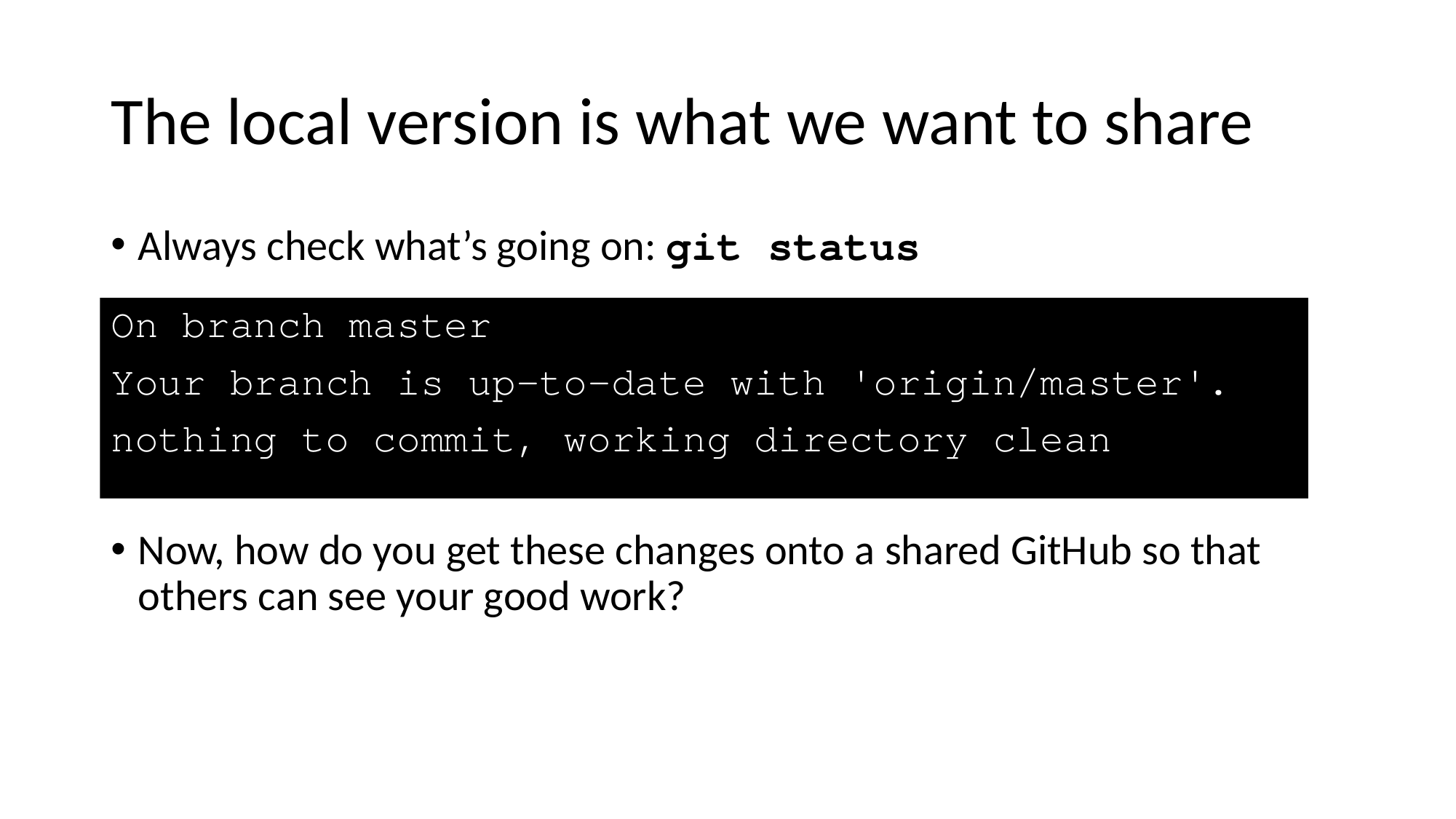

# The local version is what we want to share
Always check what’s going on: git status

Now, how do you get these changes onto a shared GitHub so that others can see your good work?
On branch master
Your branch is up-to-date with 'origin/master'.
nothing to commit, working directory clean